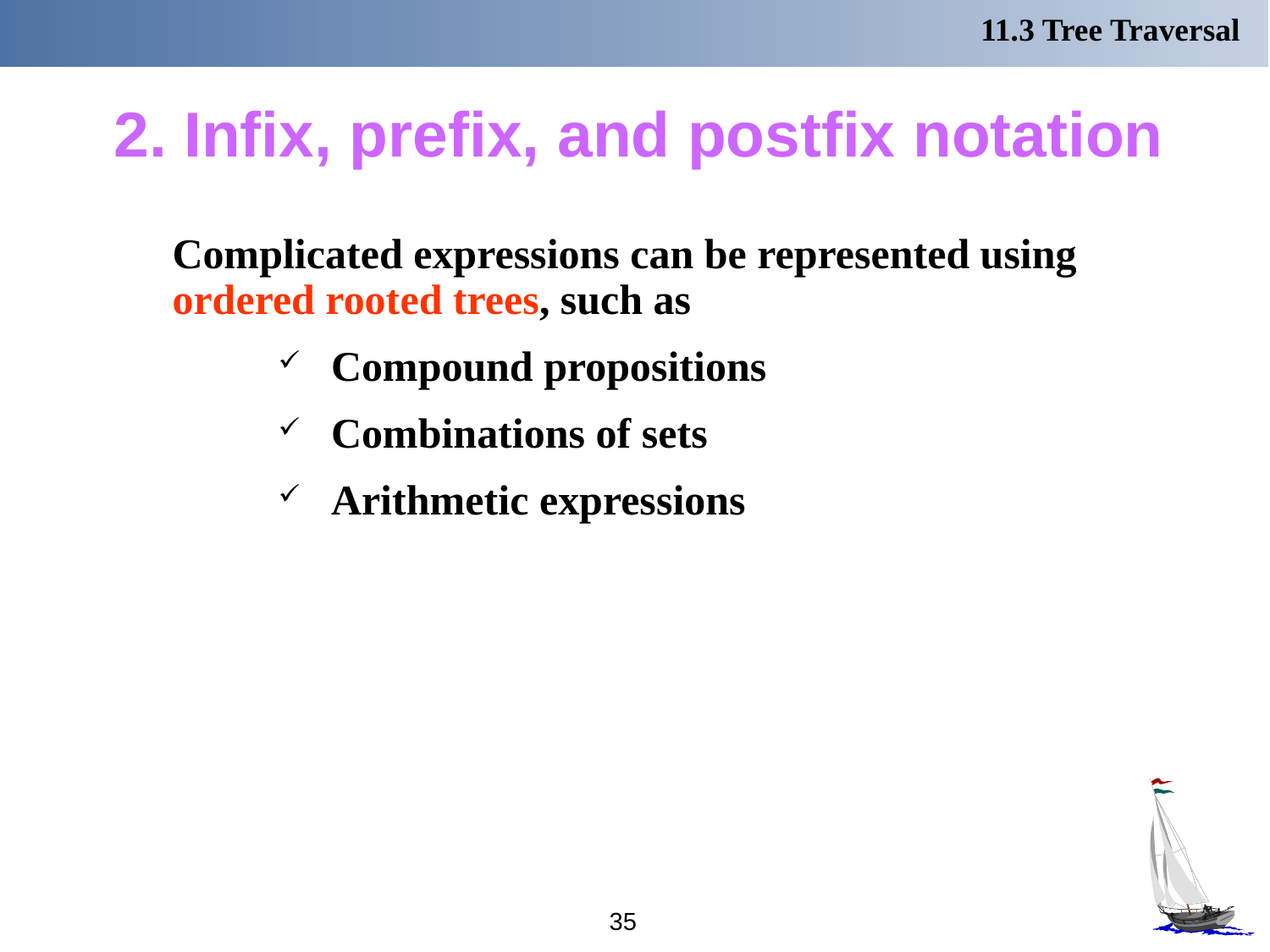

11.3 Tree Traversal
# 2. Infix, prefix, and postfix notation
        Complicated expressions can be represented using ordered rooted trees, such as
Compound propositions
Combinations of sets
Arithmetic expressions
35